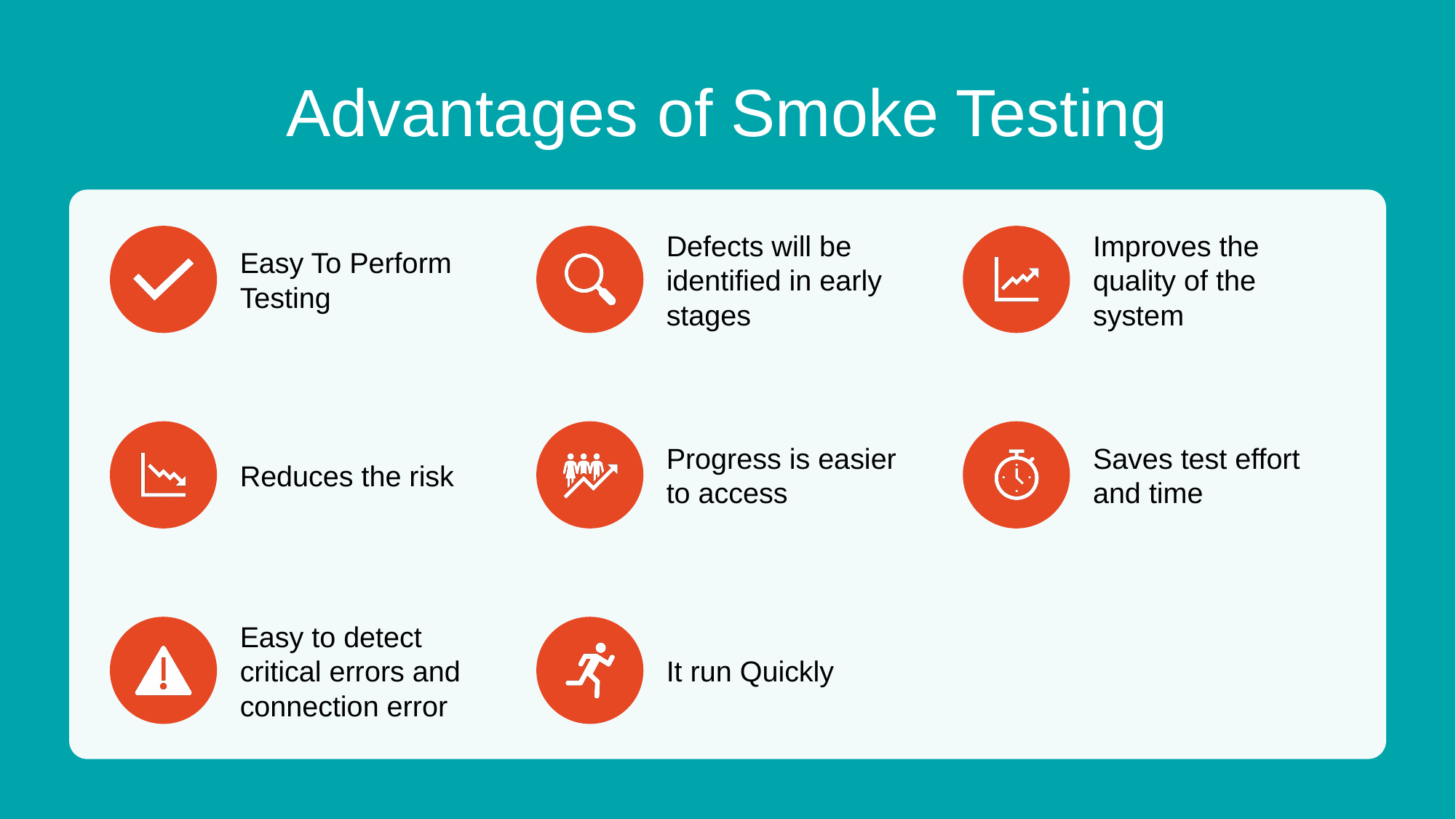

# Advantages of Smoke Testing

Easy To Perform Testing
Defects will be identified in early stages
Improves the quality of the system
Reduces the risk
Progress is easier to access
Saves test effort and time
Easy to detect critical errors and connection error
It run Quickly